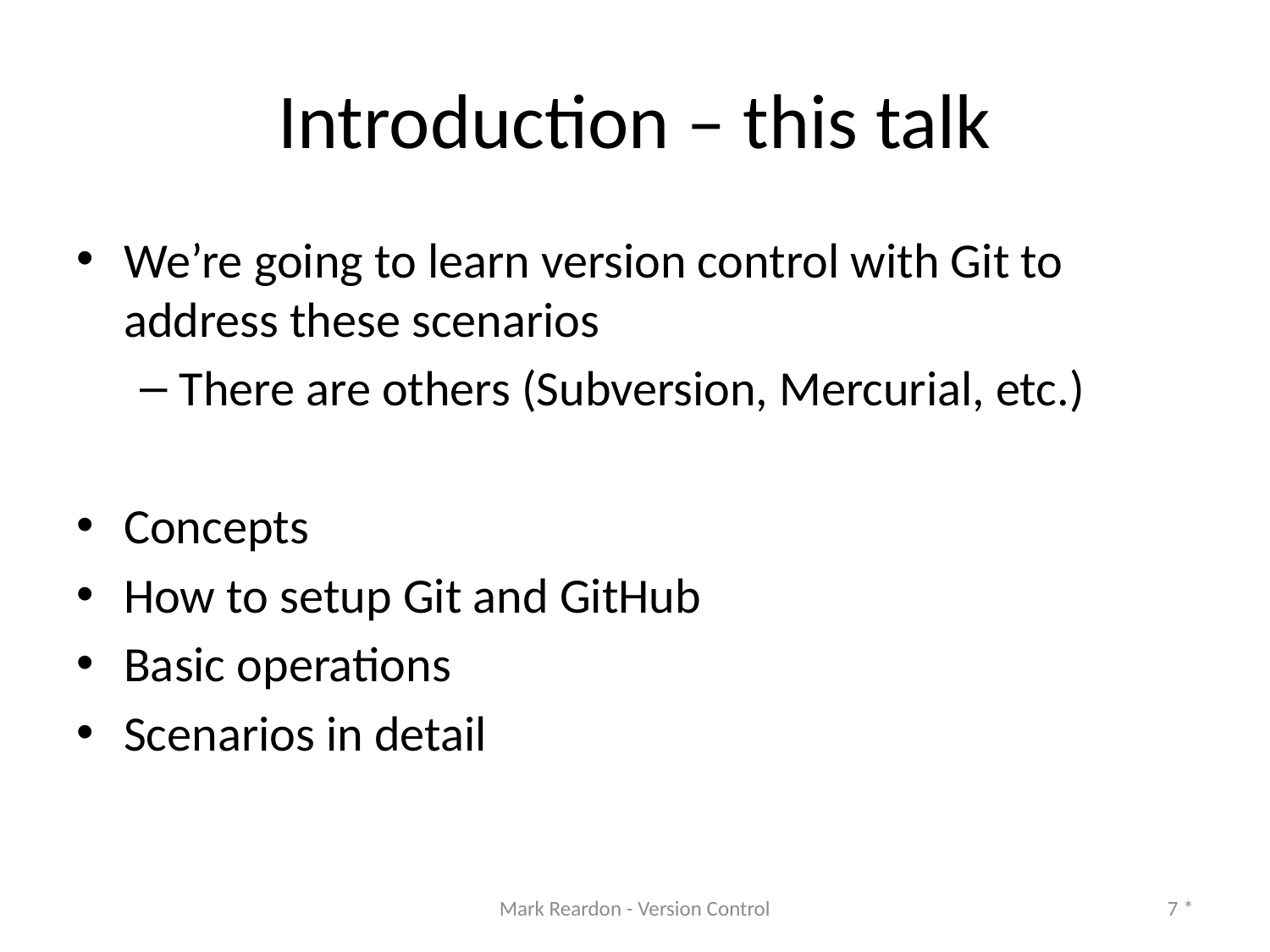

# Introduction – this talk
We’re going to learn version control with Git to address these scenarios
There are others (Subversion, Mercurial, etc.)

Concepts
How to setup Git and GitHub
Basic operations
Scenarios in detail

Mark Reardon - Version Control
7 *